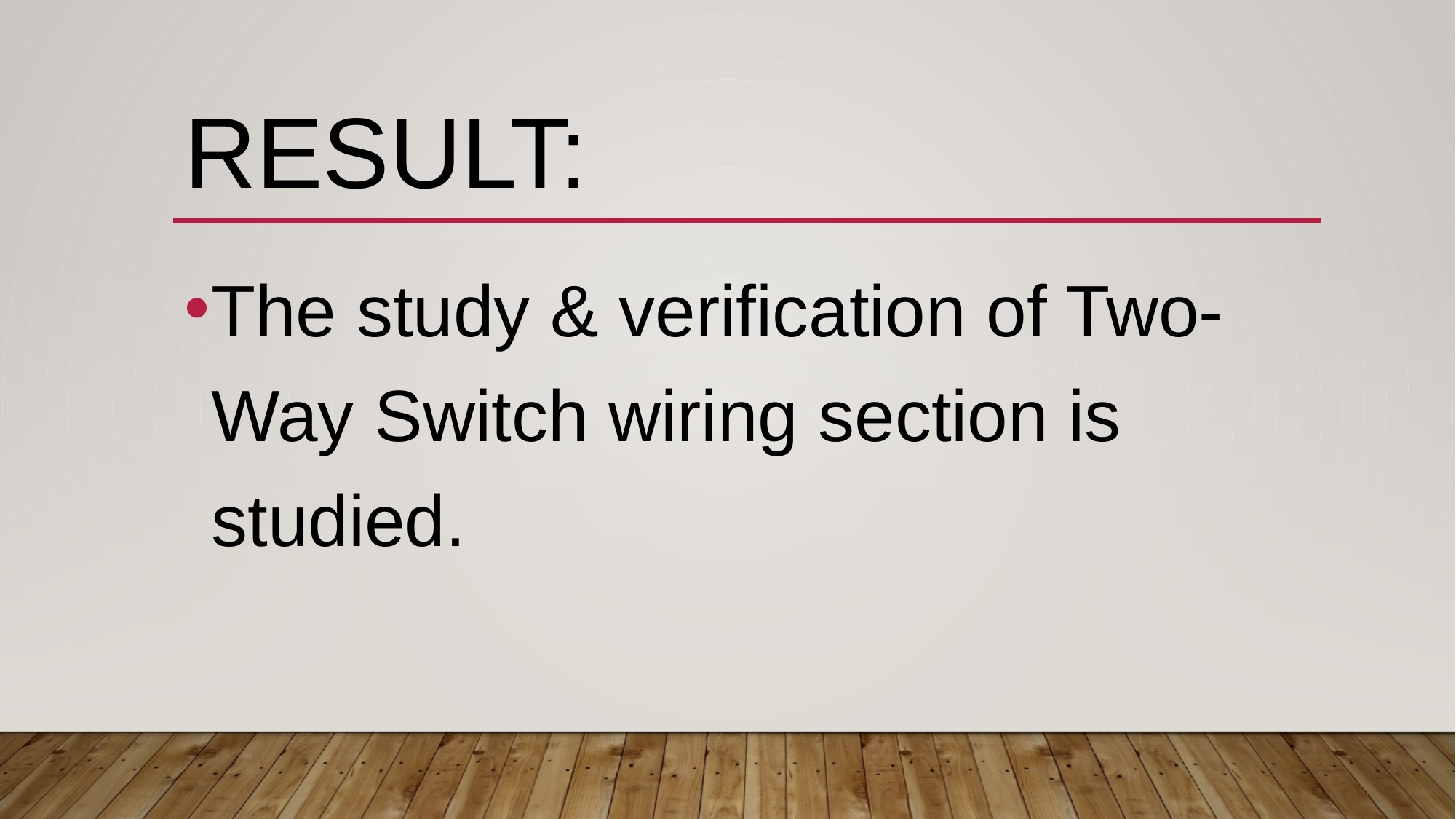

# Result:
The study & verification of Two-Way Switch wiring section is studied.